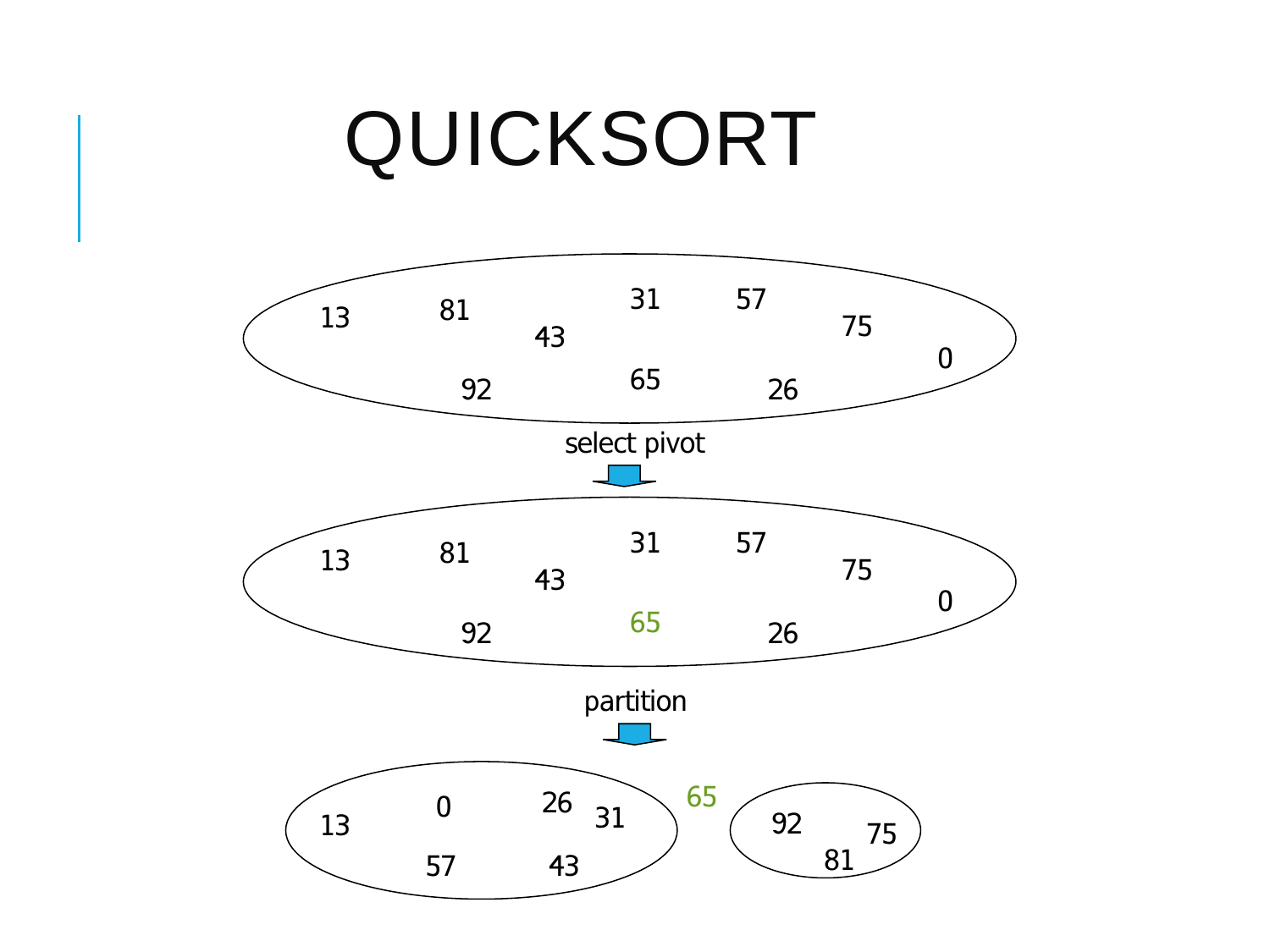

# Quicksort

31
57
81
13
75
43
0
65
92
26
select pivot

31
57
81
13
75
43
0
65
92
26
partition

65
26
0

31
92
13
75
81
57
43